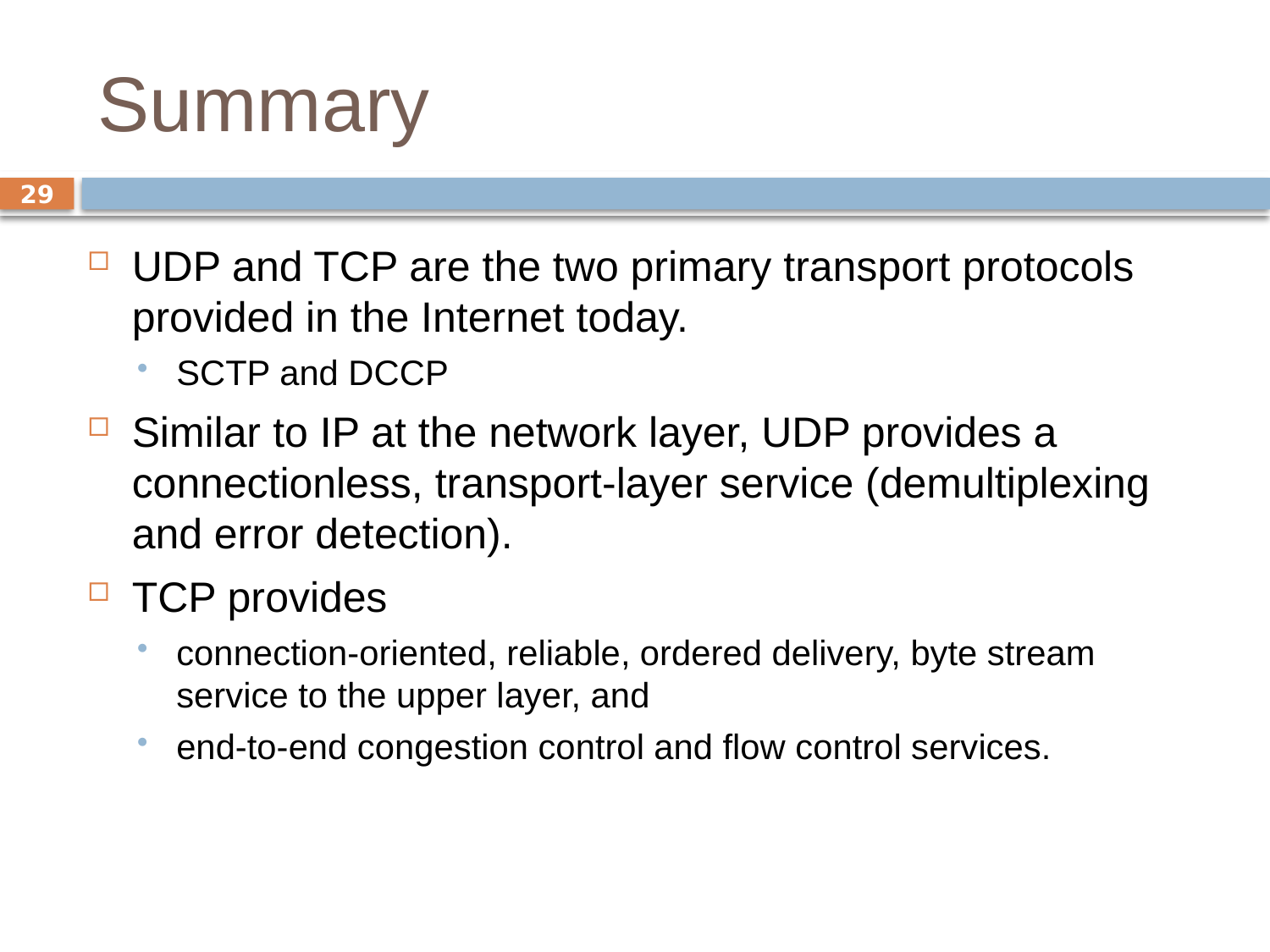

# Summary
29
UDP and TCP are the two primary transport protocols provided in the Internet today.
SCTP and DCCP
Similar to IP at the network layer, UDP provides a connectionless, transport-layer service (demultiplexing and error detection).
TCP provides
connection-oriented, reliable, ordered delivery, byte stream service to the upper layer, and
end-to-end congestion control and flow control services.